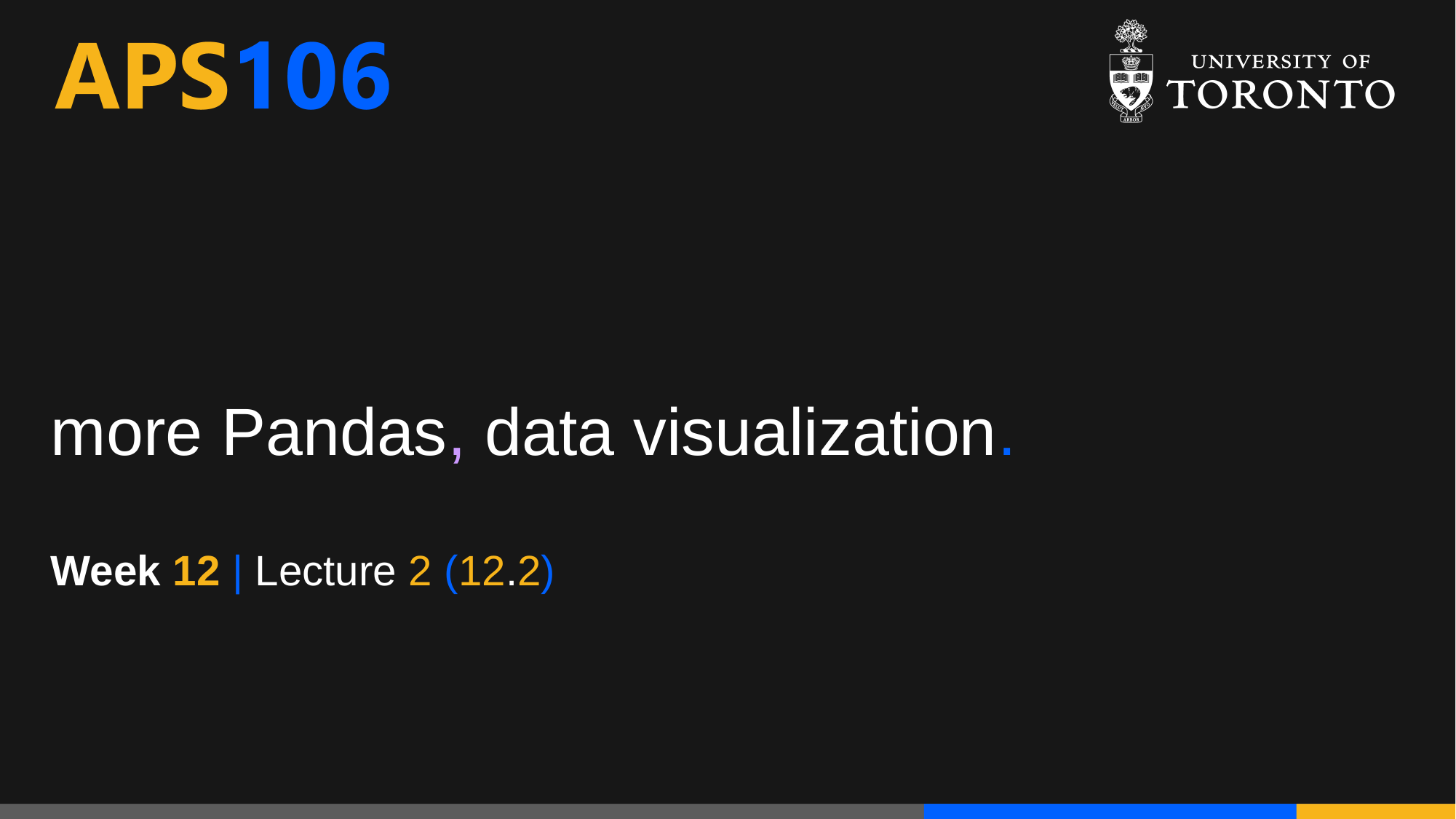

# more Pandas, data visualization.
Week 12 | Lecture 2 (12.2)